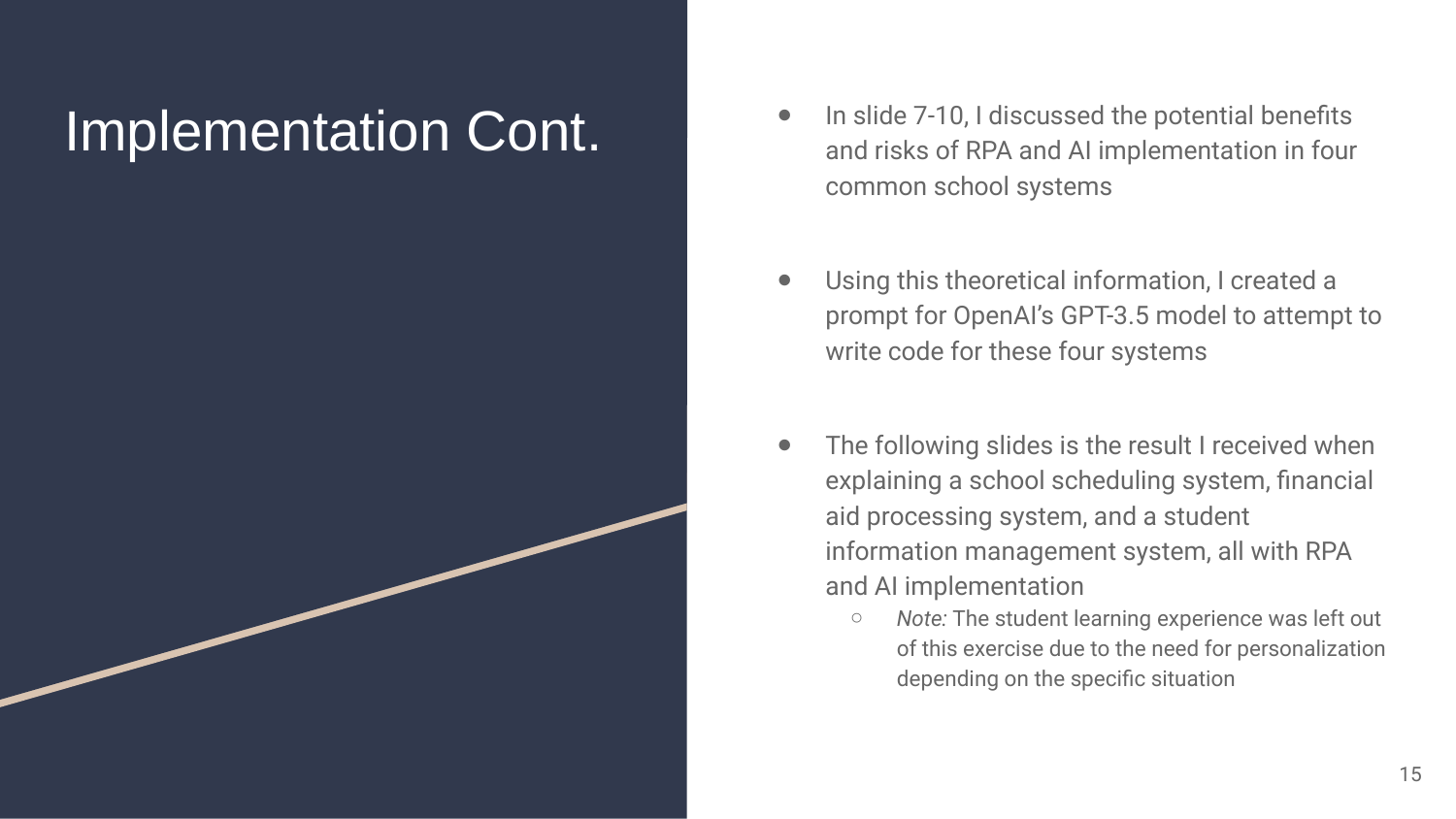

# Implementation Cont.
In slide 7-10, I discussed the potential benefits and risks of RPA and AI implementation in four common school systems

Using this theoretical information, I created a prompt for OpenAI’s GPT-3.5 model to attempt to write code for these four systems

The following slides is the result I received when explaining a school scheduling system, financial aid processing system, and a student information management system, all with RPA and AI implementation
Note: The student learning experience was left out of this exercise due to the need for personalization depending on the specific situation
15